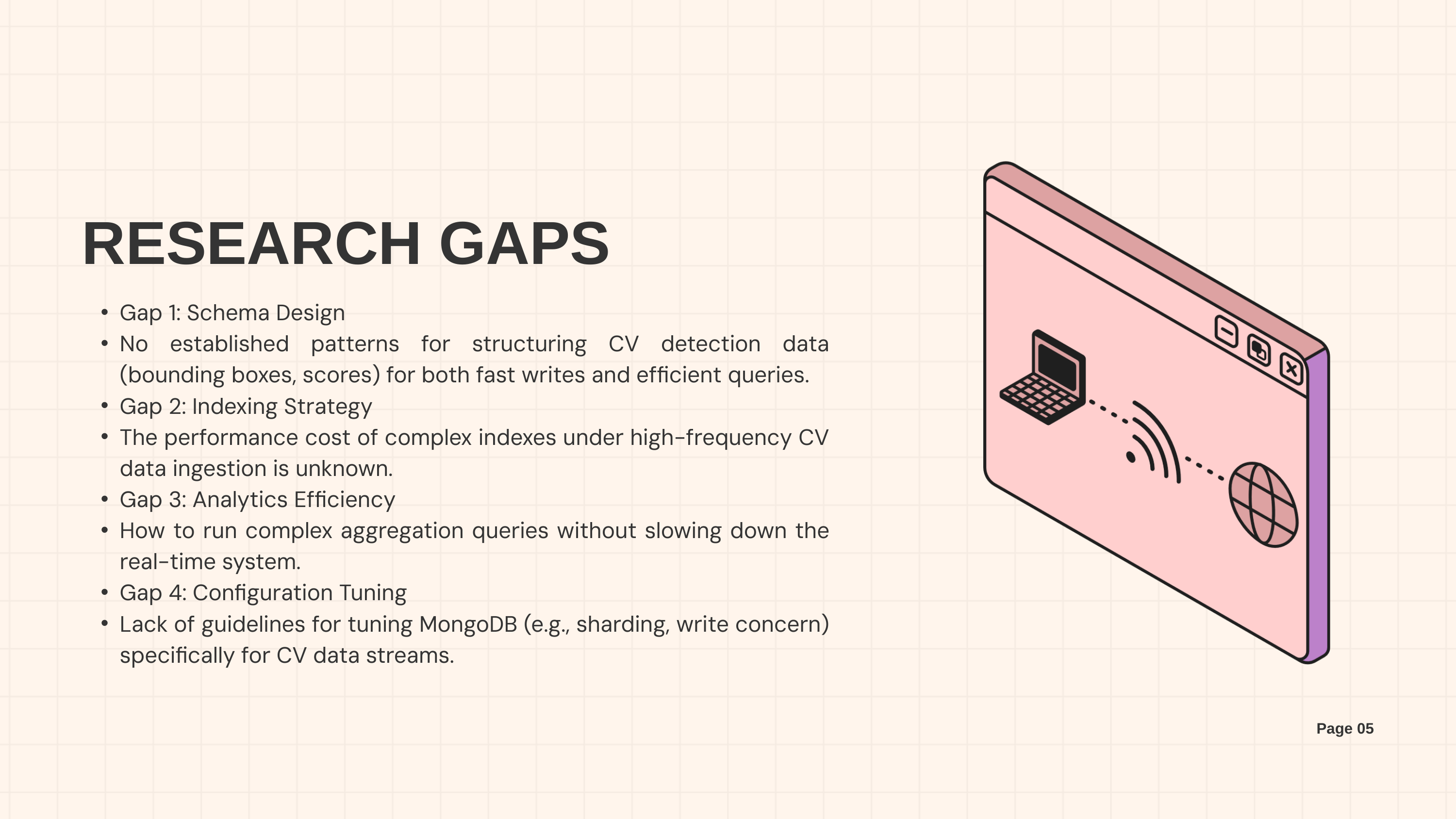

RESEARCH GAPS
Gap 1: Schema Design
No established patterns for structuring CV detection data (bounding boxes, scores) for both fast writes and efficient queries.
Gap 2: Indexing Strategy
The performance cost of complex indexes under high-frequency CV data ingestion is unknown.
Gap 3: Analytics Efficiency
How to run complex aggregation queries without slowing down the real-time system.
Gap 4: Configuration Tuning
Lack of guidelines for tuning MongoDB (e.g., sharding, write concern) specifically for CV data streams.

Page 05